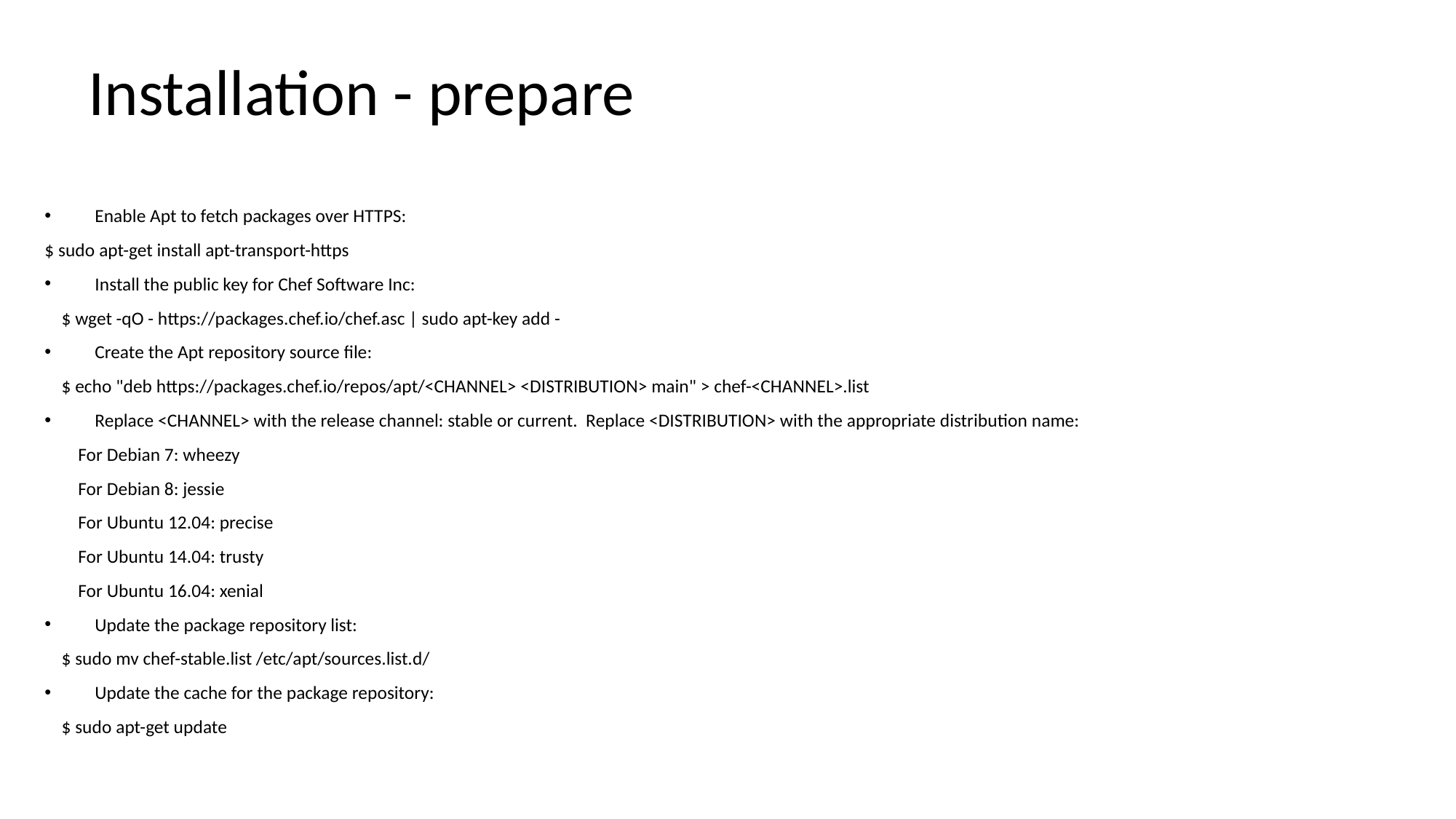

# Installation - prepare

    Enable Apt to fetch packages over HTTPS:
$ sudo apt-get install apt-transport-https
    Install the public key for Chef Software Inc:
    $ wget -qO - https://packages.chef.io/chef.asc | sudo apt-key add -
    Create the Apt repository source file:
    $ echo "deb https://packages.chef.io/repos/apt/<CHANNEL> <DISTRIBUTION> main" > chef-<CHANNEL>.list
    Replace <CHANNEL> with the release channel: stable or current.  Replace <DISTRIBUTION> with the appropriate distribution name:
        For Debian 7: wheezy
        For Debian 8: jessie
        For Ubuntu 12.04: precise
        For Ubuntu 14.04: trusty
        For Ubuntu 16.04: xenial
    Update the package repository list:
    $ sudo mv chef-stable.list /etc/apt/sources.list.d/
    Update the cache for the package repository:
    $ sudo apt-get update